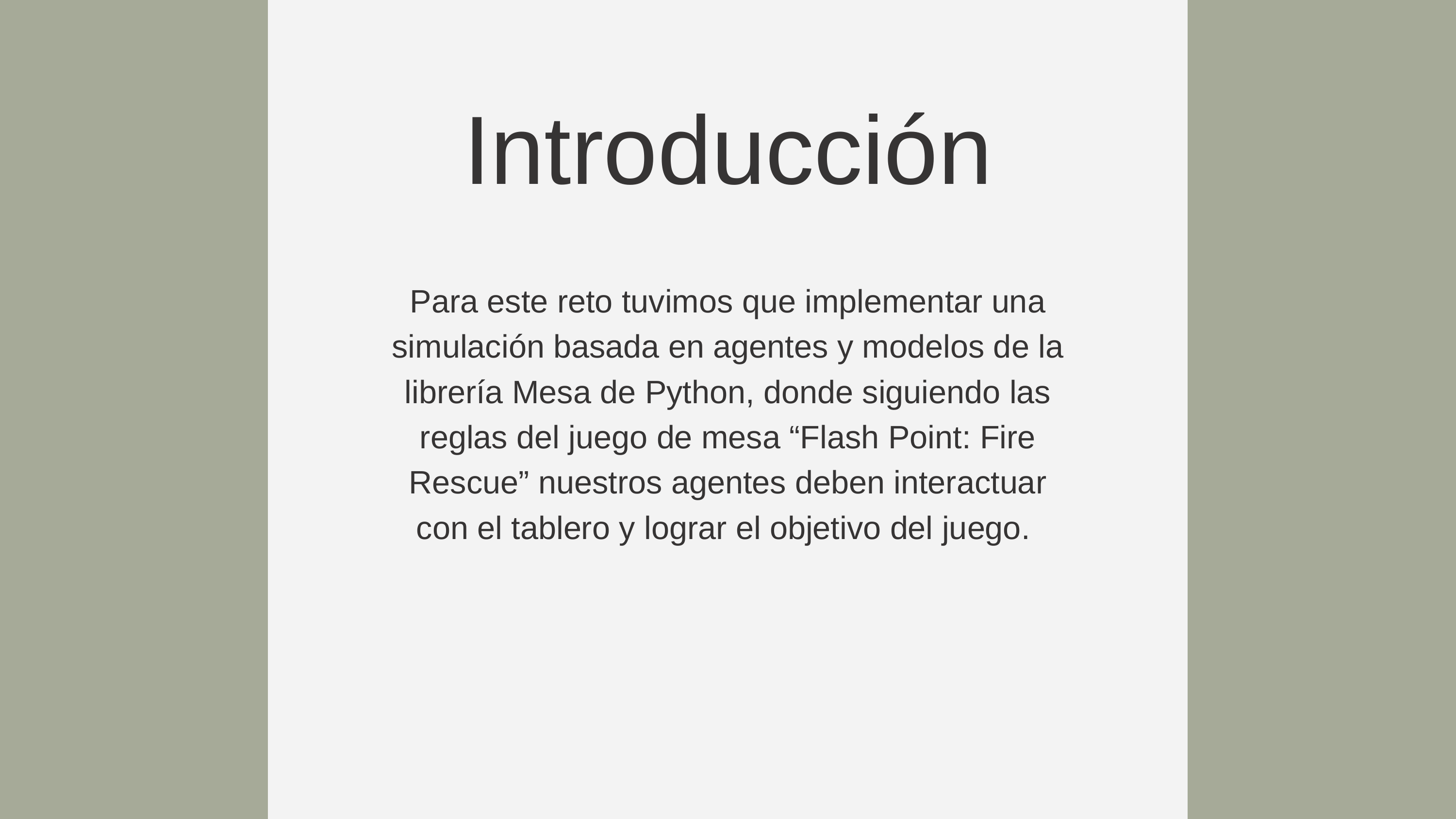

Introducción
Para este reto tuvimos que implementar una simulación basada en agentes y modelos de la librería Mesa de Python, donde siguiendo las reglas del juego de mesa “Flash Point: Fire Rescue” nuestros agentes deben interactuar con el tablero y lograr el objetivo del juego.